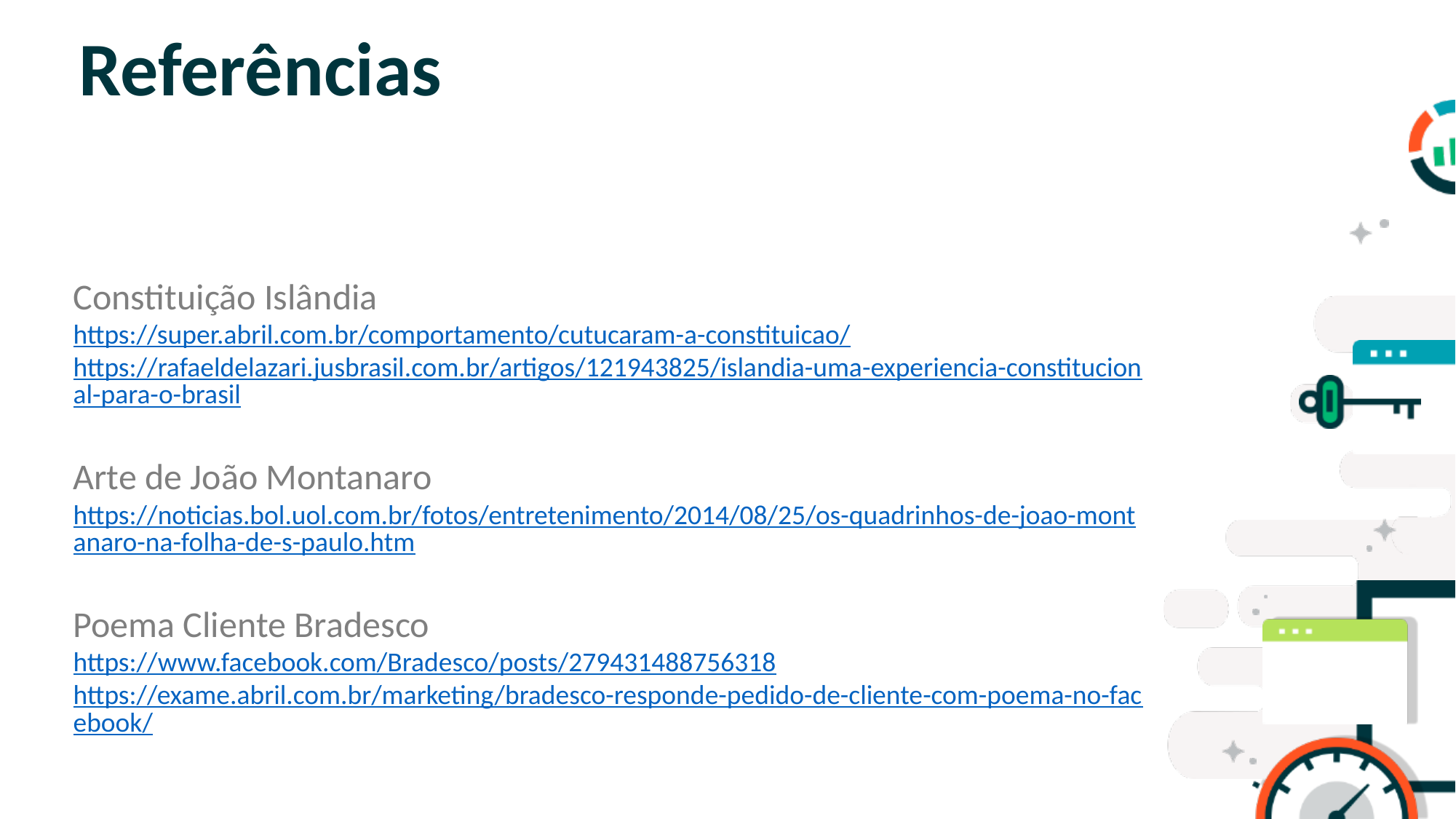

# Referências
Constituição Islândia
https://super.abril.com.br/comportamento/cutucaram-a-constituicao/
https://rafaeldelazari.jusbrasil.com.br/artigos/121943825/islandia-uma-experiencia-constitucional-para-o-brasil
Arte de João Montanaro
https://noticias.bol.uol.com.br/fotos/entretenimento/2014/08/25/os-quadrinhos-de-joao-montanaro-na-folha-de-s-paulo.htm
Poema Cliente Bradesco
https://www.facebook.com/Bradesco/posts/279431488756318
https://exame.abril.com.br/marketing/bradesco-responde-pedido-de-cliente-com-poema-no-facebook/
SLIDE PARA TÓPICOS